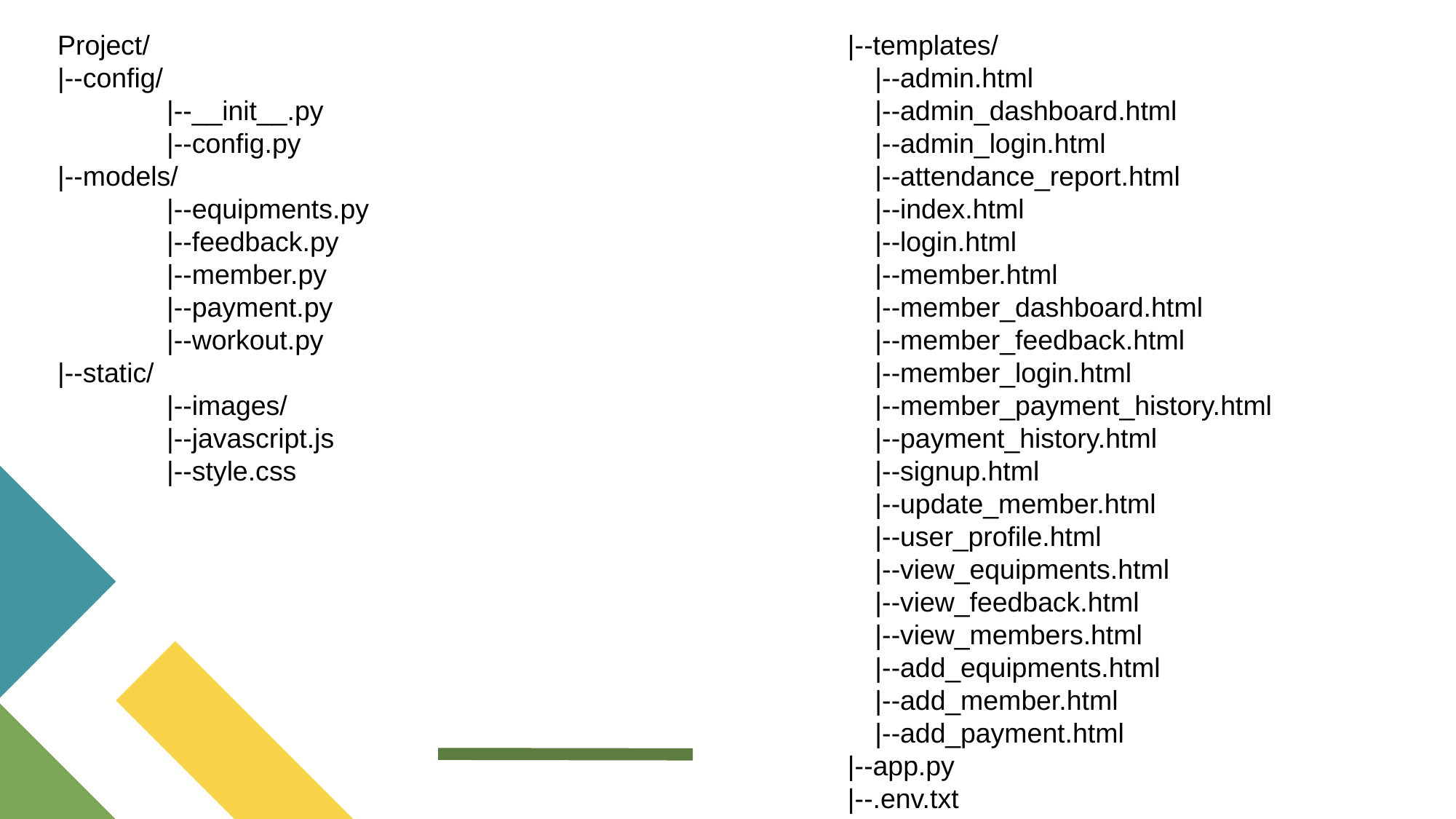

Project/
|--config/
	|--__init__.py
	|--config.py
|--models/
	|--equipments.py
	|--feedback.py
	|--member.py
	|--payment.py
	|--workout.py
|--static/
	|--images/
	|--javascript.js
	|--style.css

|--templates/​
 |--admin.html​
 |--admin_dashboard.html​
 |--admin_login.html​
 |--attendance_report.html​
 |--index.html​
 |--login.html​
 |--member.html​
 |--member_dashboard.html​
 |--member_feedback.html​
 |--member_login.html​
 |--member_payment_history.html​
 |--payment_history.html​
 |--signup.html​
 |--update_member.html​
 |--user_profile.html​
 |--view_equipments.html​
 |--view_feedback.html​
 |--view_members.html​
 |--add_equipments.html
 |--add_member.html
 |--add_payment.html
|--app.py​
|--.env.txt